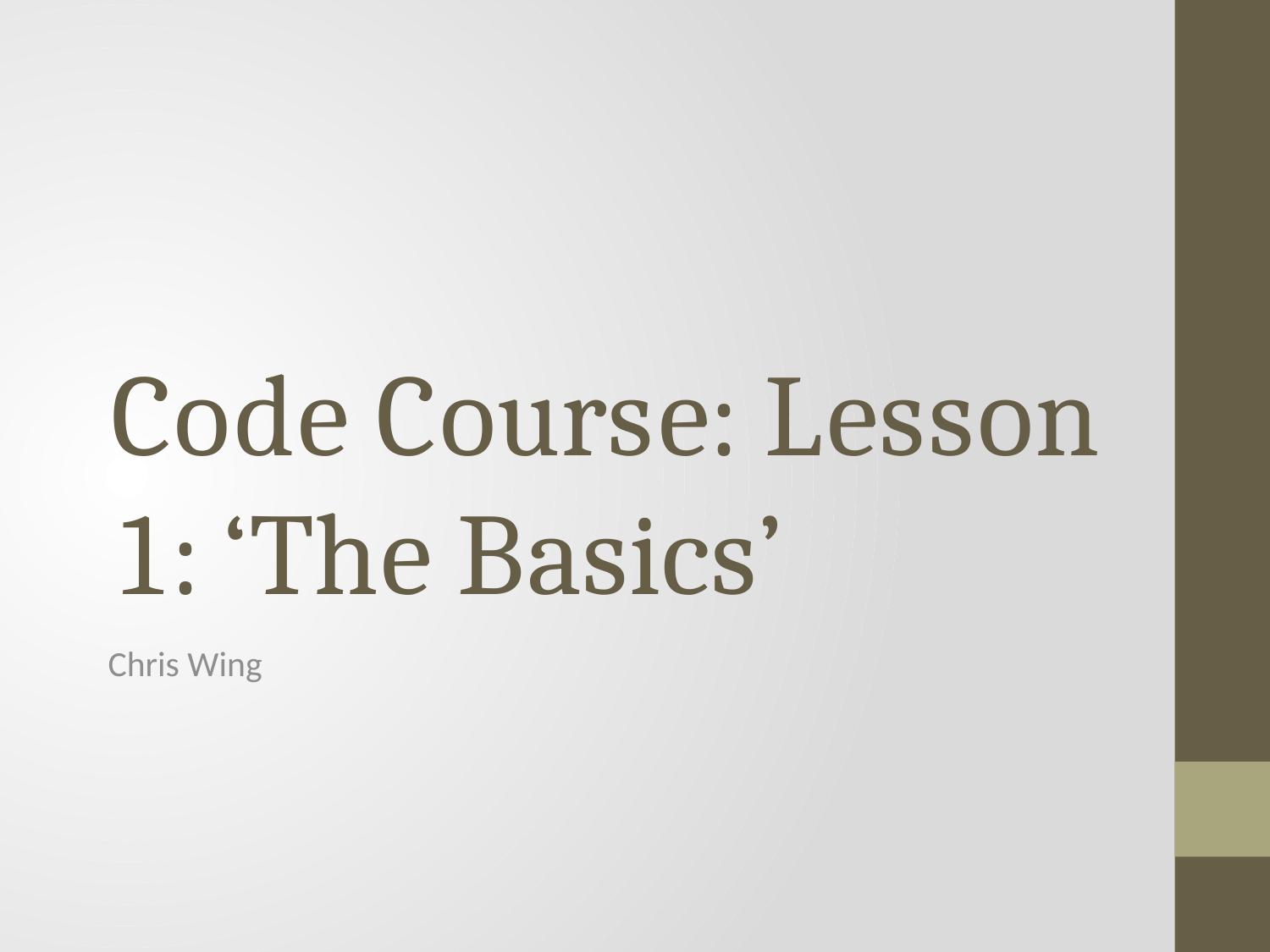

# Code Course: Lesson 1: ‘The Basics’
Chris Wing